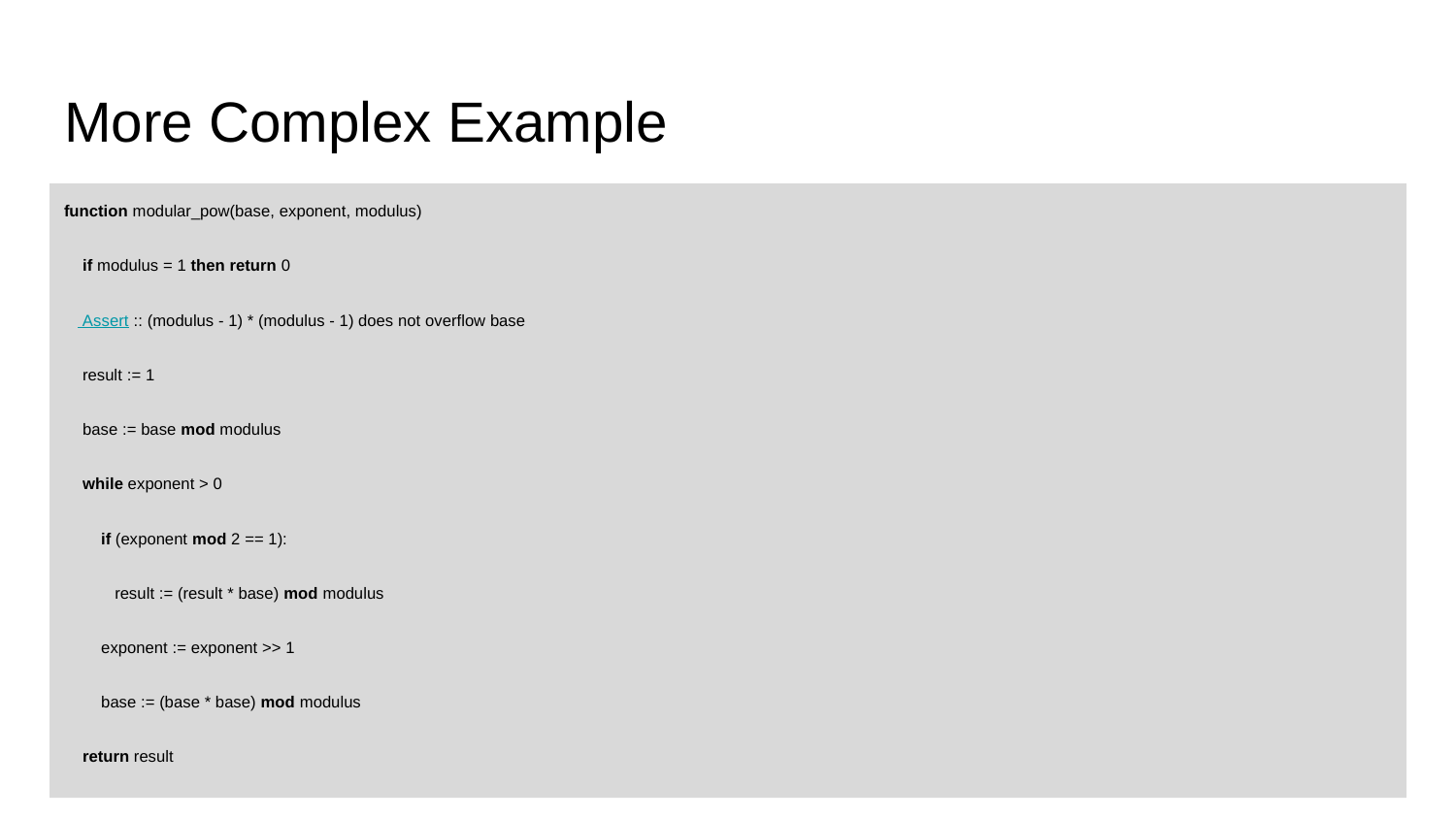

# More Complex Example
function modular_pow(base, exponent, modulus)
    if modulus = 1 then return 0
    Assert :: (modulus - 1) * (modulus - 1) does not overflow base
    result := 1
    base := base mod modulus
    while exponent > 0
        if (exponent mod 2 == 1):
           result := (result * base) mod modulus
        exponent := exponent >> 1
        base := (base * base) mod modulus
    return result